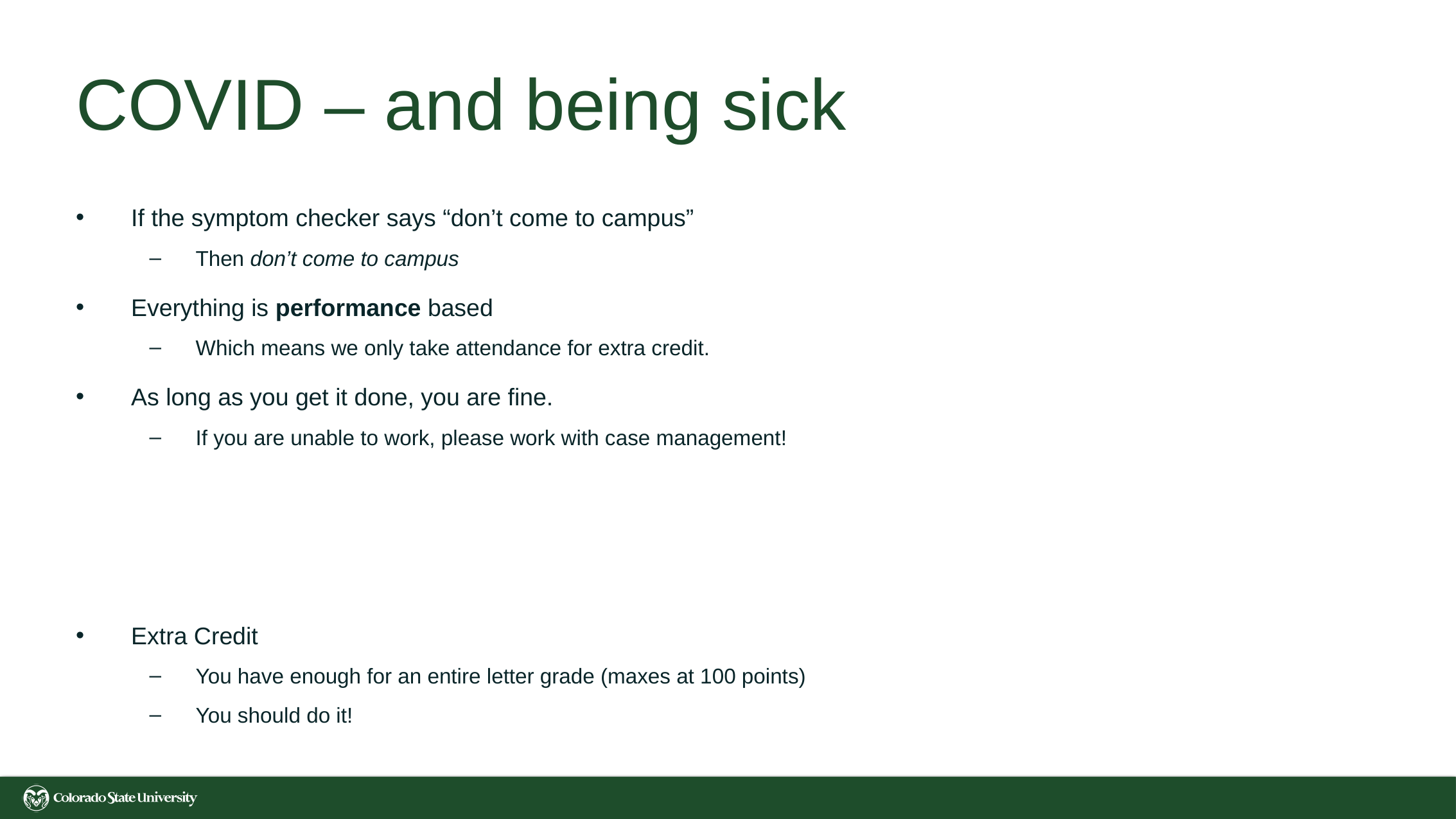

# COVID – and being sick
If the symptom checker says “don’t come to campus”
Then don’t come to campus
Everything is performance based
Which means we only take attendance for extra credit.
As long as you get it done, you are fine.
If you are unable to work, please work with case management!

Extra Credit
You have enough for an entire letter grade (maxes at 100 points)
You should do it!